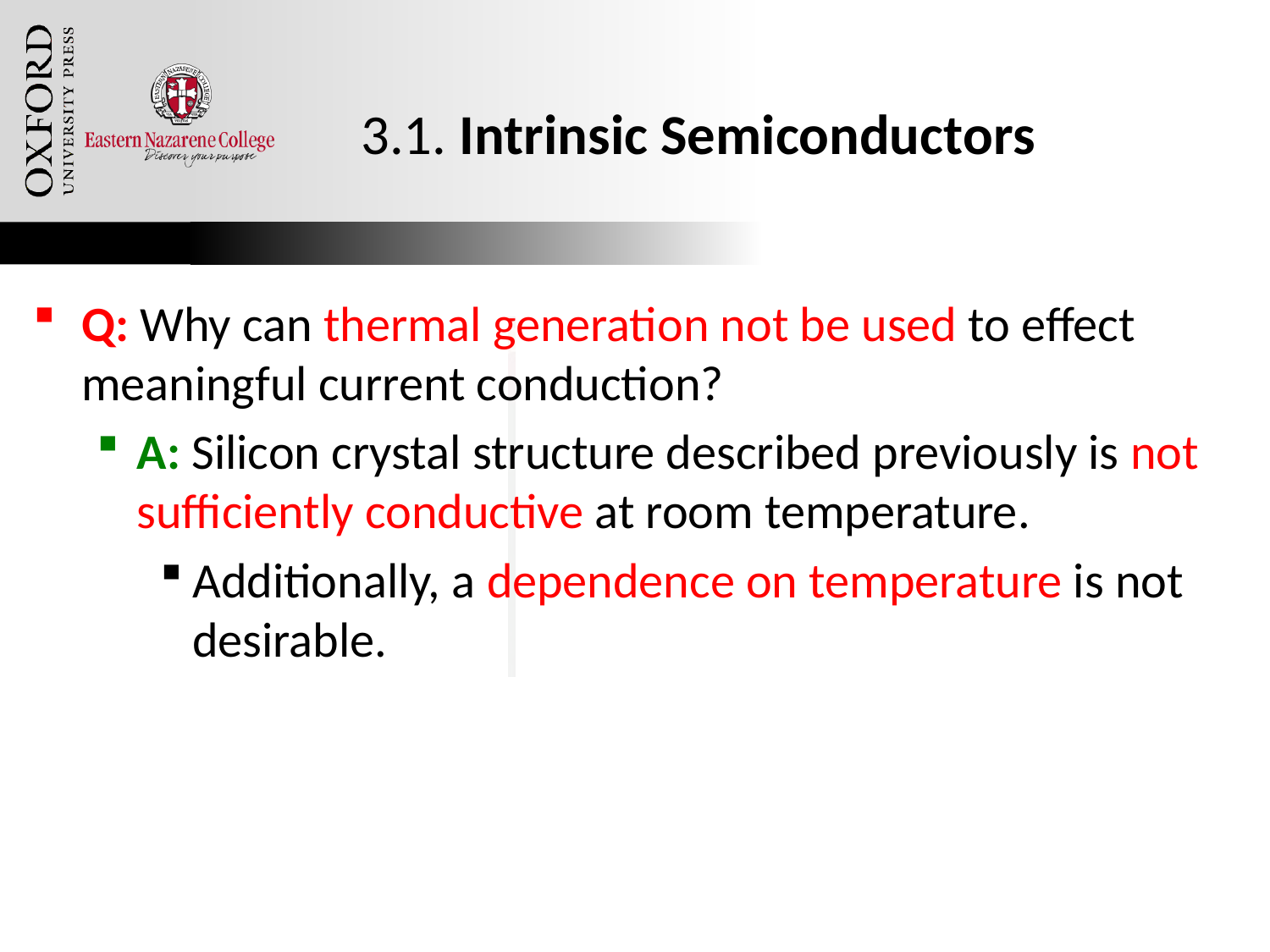

# 3.1. Intrinsic Semiconductors
Q: Why can thermal generation not be used to effect meaningful current conduction?
A: Silicon crystal structure described previously is not sufficiently conductive at room temperature.
Additionally, a dependence on temperature is not desirable.
Q: How can this “problem” be fixed?
A: doping

Oxford University Publishing
Microelectronic Circuits by Adel S. Sedra and Kenneth C. Smith (0195323033)
28